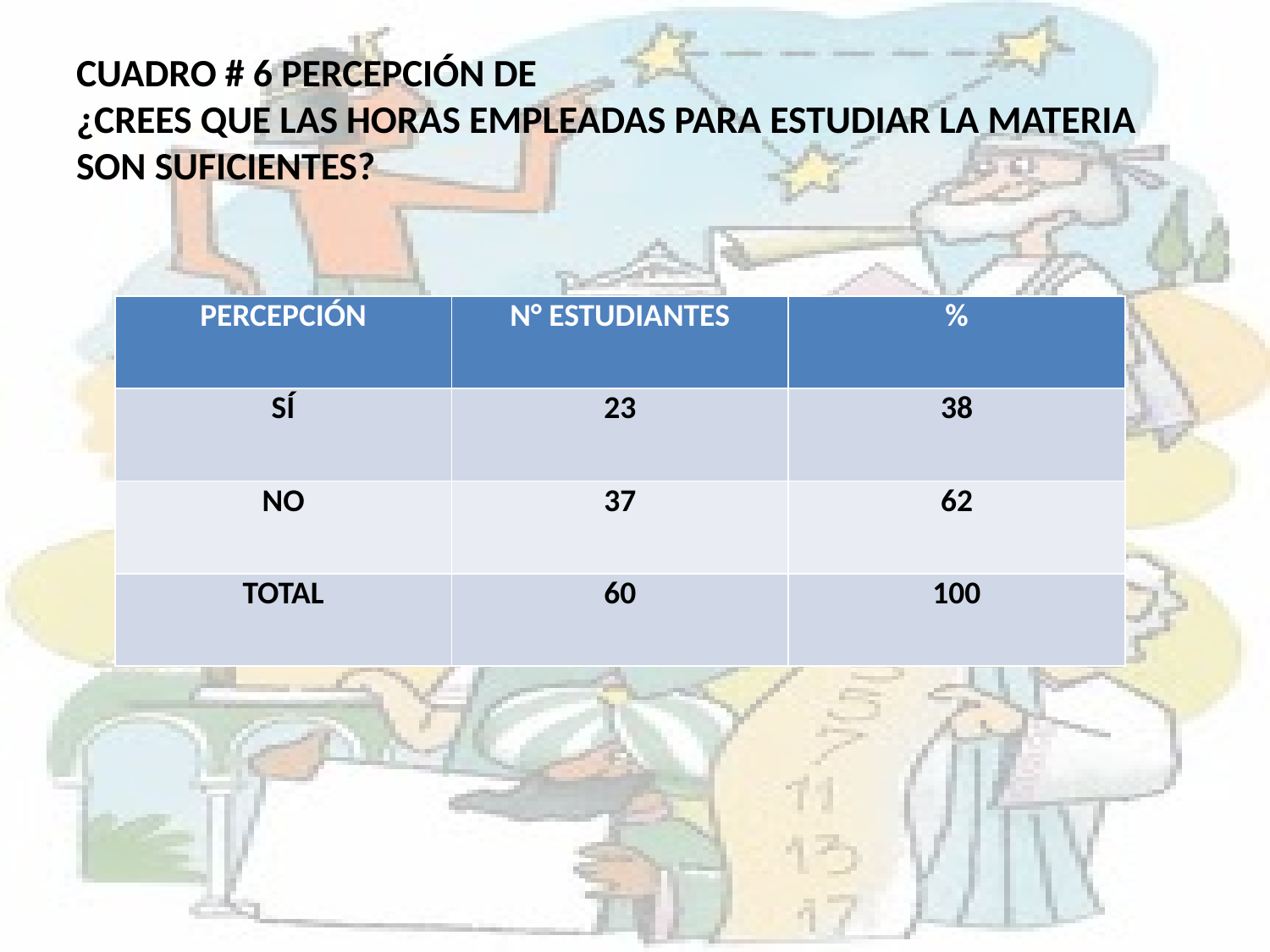

# CUADRO # 6 PERCEPCIÓN DE ¿CREES QUE LAS HORAS EMPLEADAS PARA ESTUDIAR LA MATERIA SON SUFICIENTES?
| PERCEPCIÓN | N° ESTUDIANTES | % |
| --- | --- | --- |
| SÍ | 23 | 38 |
| NO | 37 | 62 |
| TOTAL | 60 | 100 |